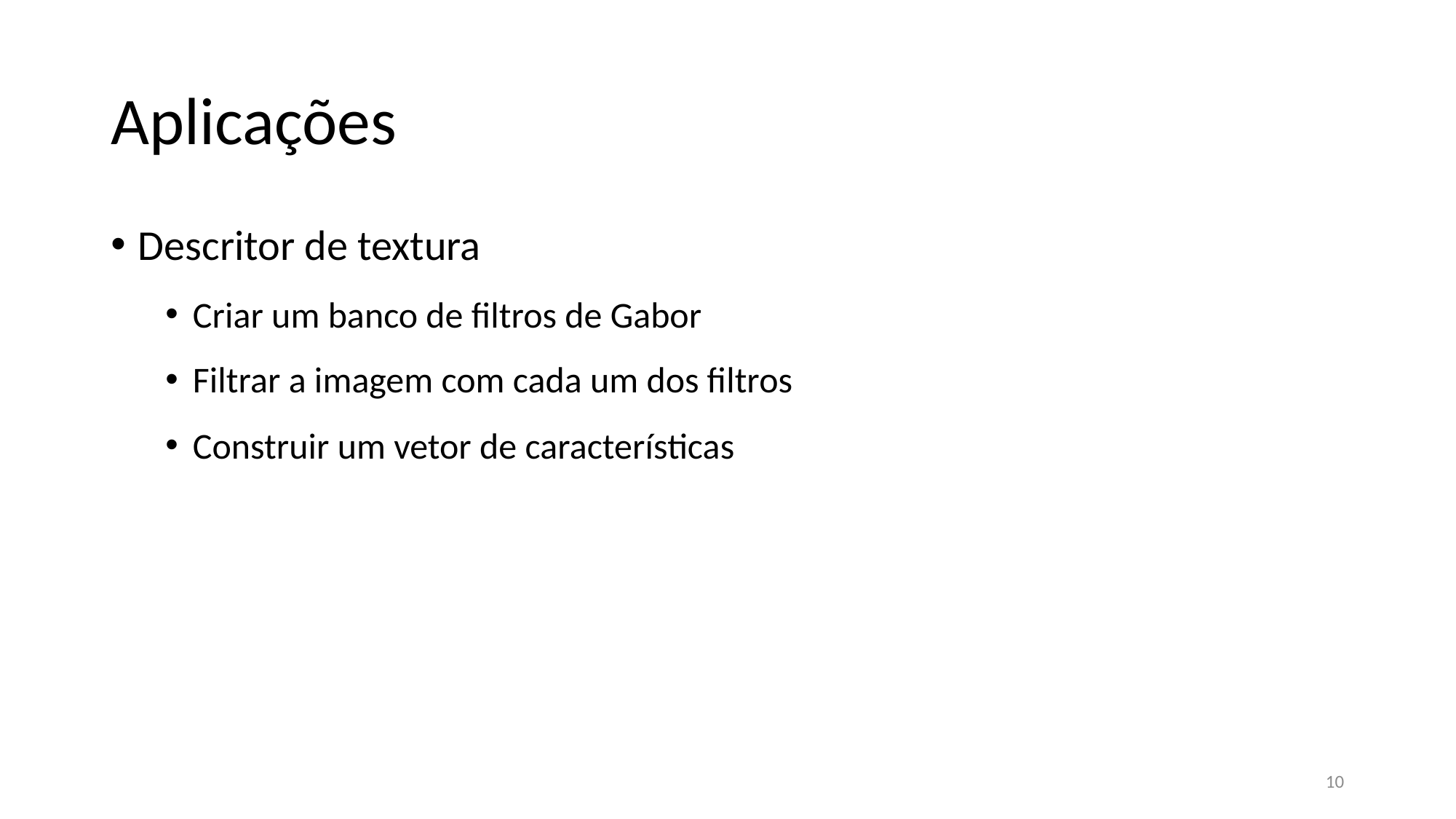

# Aplicações
Descritor de textura
Criar um banco de filtros de Gabor
Filtrar a imagem com cada um dos filtros
Construir um vetor de características
10